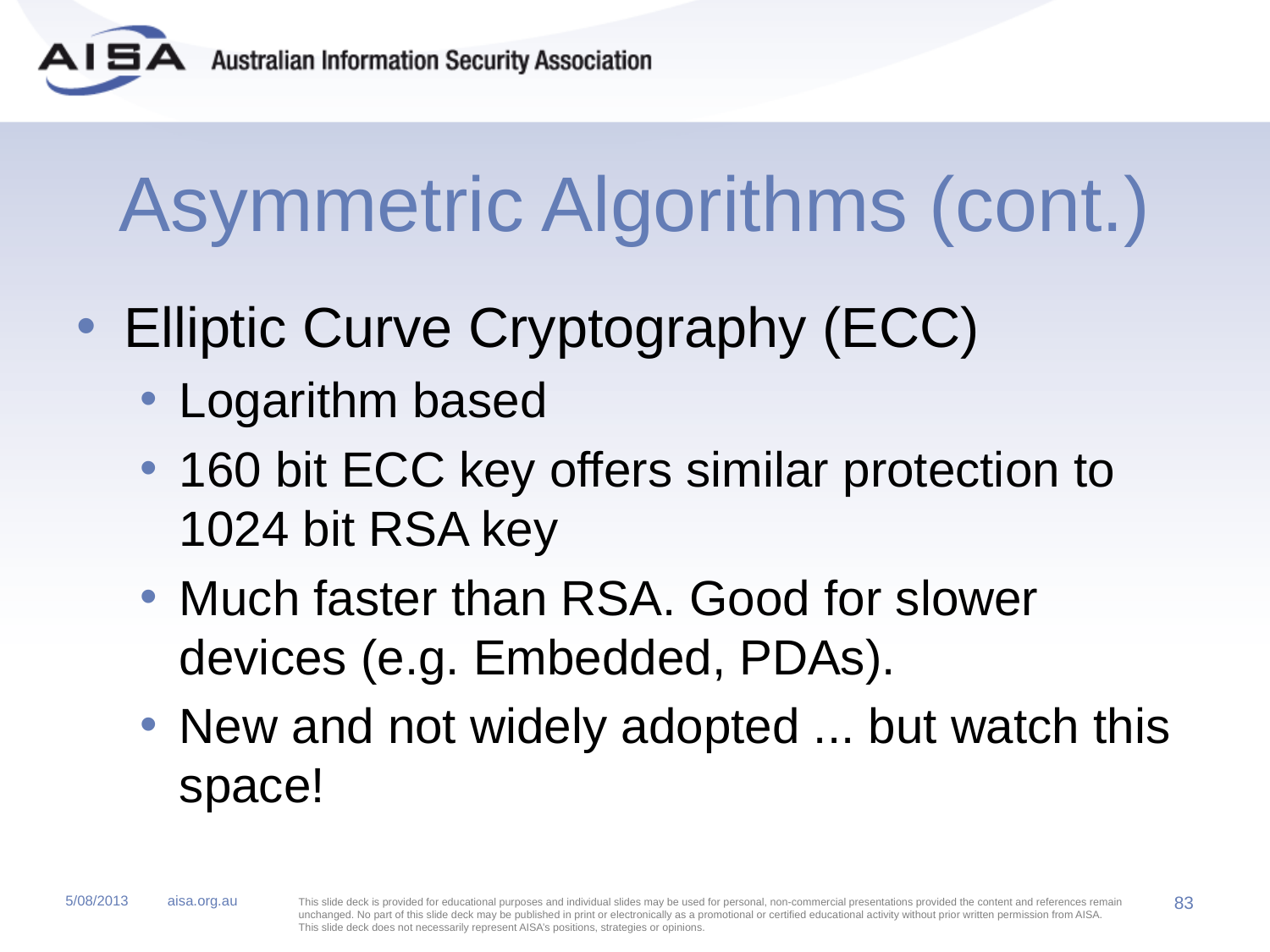

# Asymmetric Algorithms (cont.)
Elliptic Curve Cryptography (ECC)
Logarithm based
160 bit ECC key offers similar protection to 1024 bit RSA key
Much faster than RSA. Good for slower devices (e.g. Embedded, PDAs).
New and not widely adopted ... but watch this space!